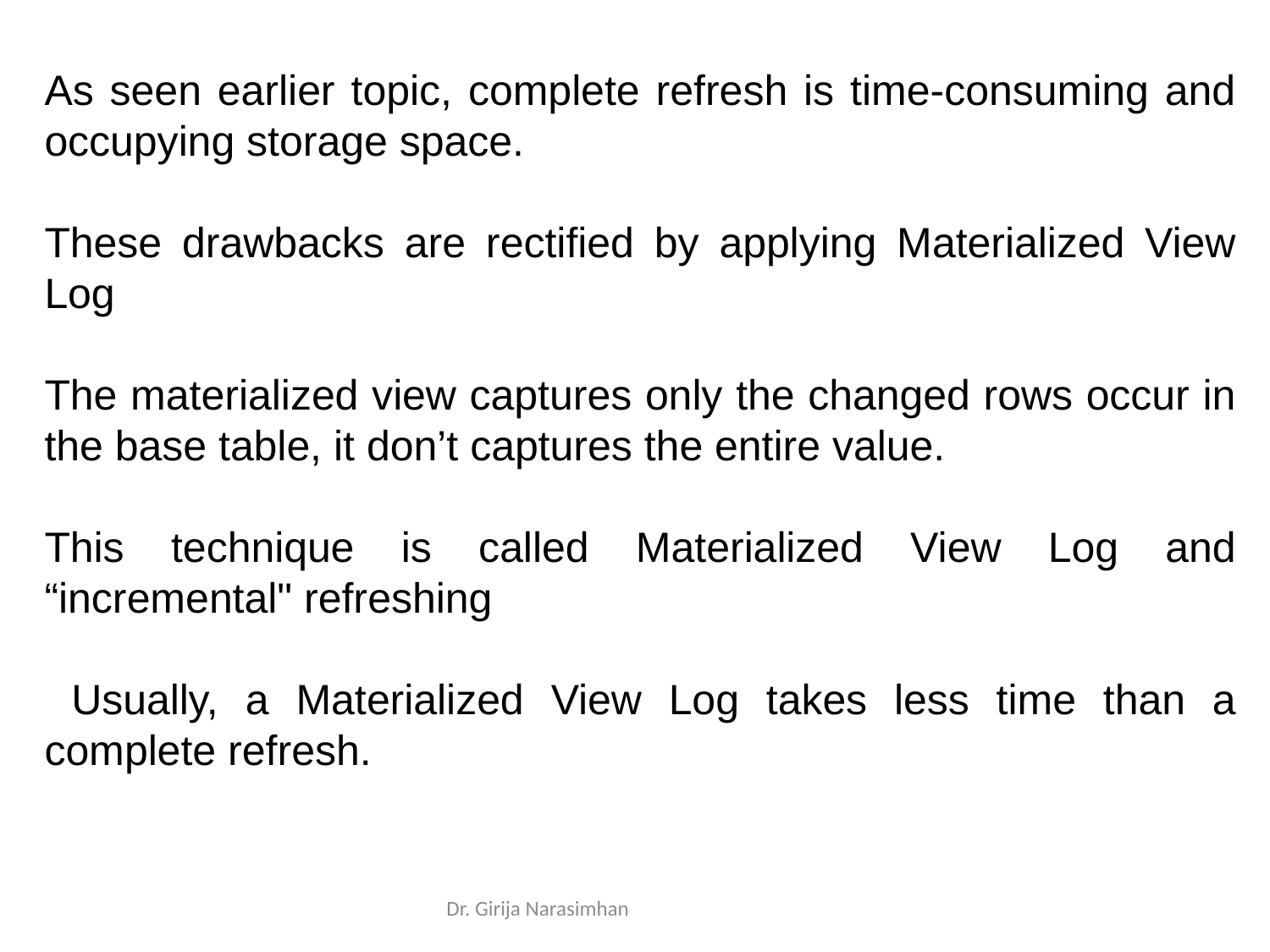

As seen earlier topic, complete refresh is time-consuming and occupying storage space.

These drawbacks are rectified by applying Materialized View Log

The materialized view captures only the changed rows occur in the base table, it don’t captures the entire value.

This technique is called Materialized View Log and “incremental" refreshing

 Usually, a Materialized View Log takes less time than a complete refresh.

Dr. Girija Narasimhan